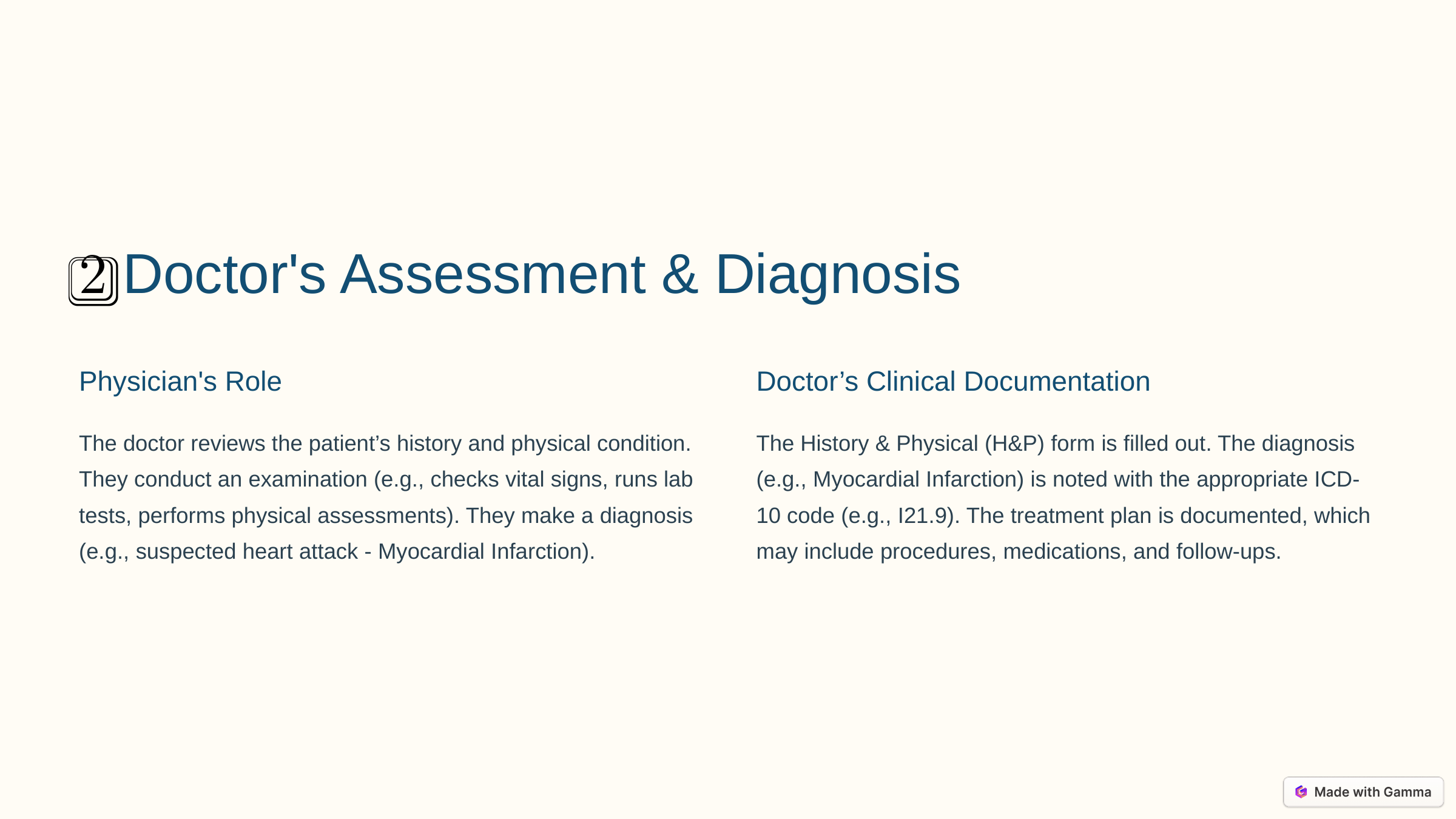

2️⃣ Doctor's Assessment & Diagnosis
Physician's Role
Doctor’s Clinical Documentation
The doctor reviews the patient’s history and physical condition. They conduct an examination (e.g., checks vital signs, runs lab tests, performs physical assessments). They make a diagnosis (e.g., suspected heart attack - Myocardial Infarction).
The History & Physical (H&P) form is filled out. The diagnosis (e.g., Myocardial Infarction) is noted with the appropriate ICD-10 code (e.g., I21.9). The treatment plan is documented, which may include procedures, medications, and follow-ups.